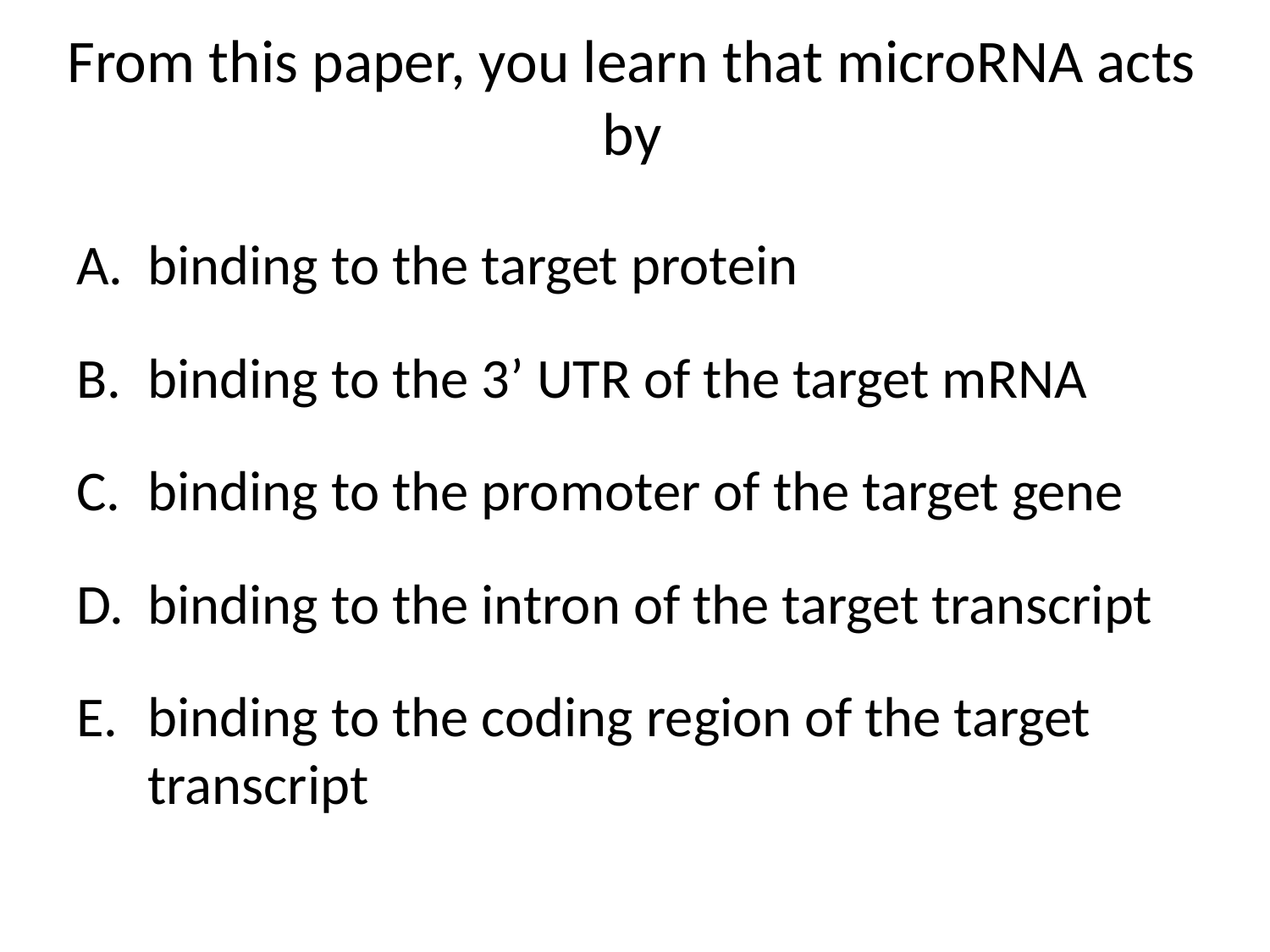

# From this paper, you learn that microRNA acts by
binding to the target protein
binding to the 3’ UTR of the target mRNA
binding to the promoter of the target gene
binding to the intron of the target transcript
binding to the coding region of the target transcript